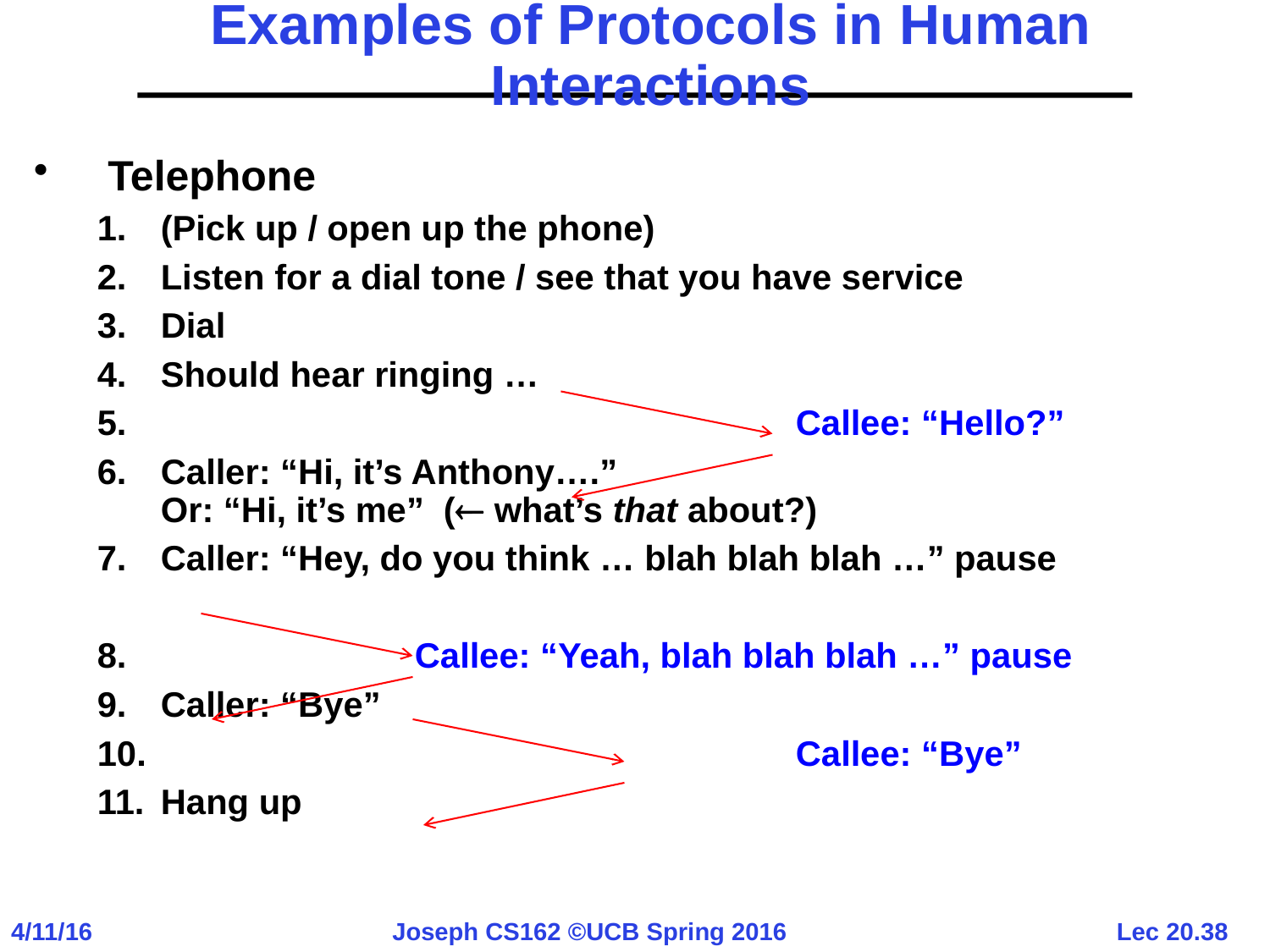

# Examples of Protocols in Human Interactions
Telephone
(Pick up / open up the phone)
Listen for a dial tone / see that you have service
Dial
Should hear ringing …
    					Callee: “Hello?”
Caller: “Hi, it’s Anthony….”
Or: “Hi, it’s me”  (← what’s that about?)
Caller: “Hey, do you think … blah blah blah …” pause

 		Callee: “Yeah, blah blah blah …” pause
Caller: “Bye”
 					Callee: “Bye”
Hang up